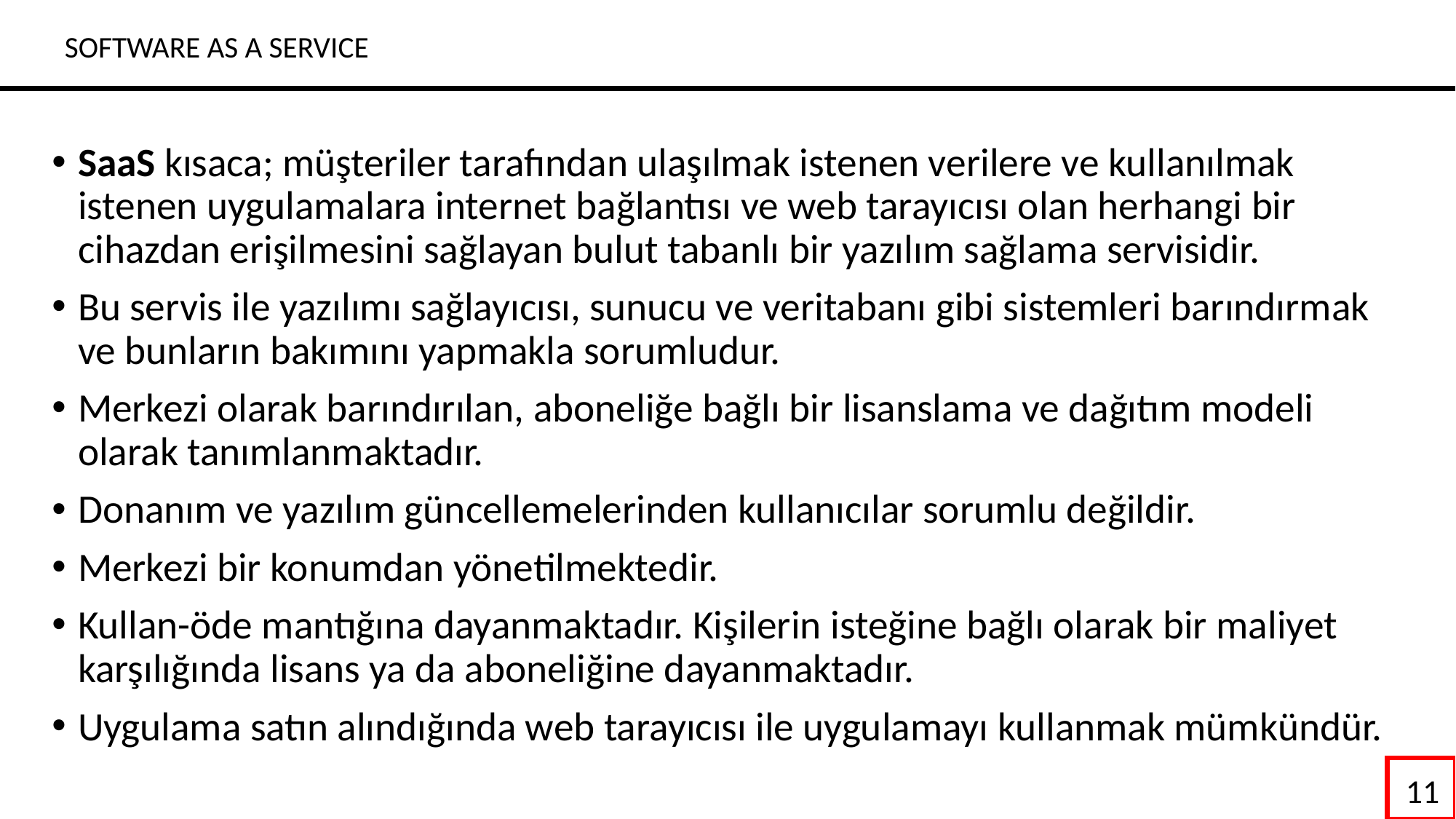

# SOFTWARE AS A SERVICE
SaaS kısaca; müşteriler tarafından ulaşılmak istenen verilere ve kullanılmak istenen uygulamalara internet bağlantısı ve web tarayıcısı olan herhangi bir cihazdan erişilmesini sağlayan bulut tabanlı bir yazılım sağlama servisidir.
Bu servis ile yazılımı sağlayıcısı, sunucu ve veritabanı gibi sistemleri barındırmak ve bunların bakımını yapmakla sorumludur.
Merkezi olarak barındırılan, aboneliğe bağlı bir lisanslama ve dağıtım modeli olarak tanımlanmaktadır.
Donanım ve yazılım güncellemelerinden kullanıcılar sorumlu değildir.
Merkezi bir konumdan yönetilmektedir.
Kullan-öde mantığına dayanmaktadır. Kişilerin isteğine bağlı olarak bir maliyet karşılığında lisans ya da aboneliğine dayanmaktadır.
Uygulama satın alındığında web tarayıcısı ile uygulamayı kullanmak mümkündür.

 11